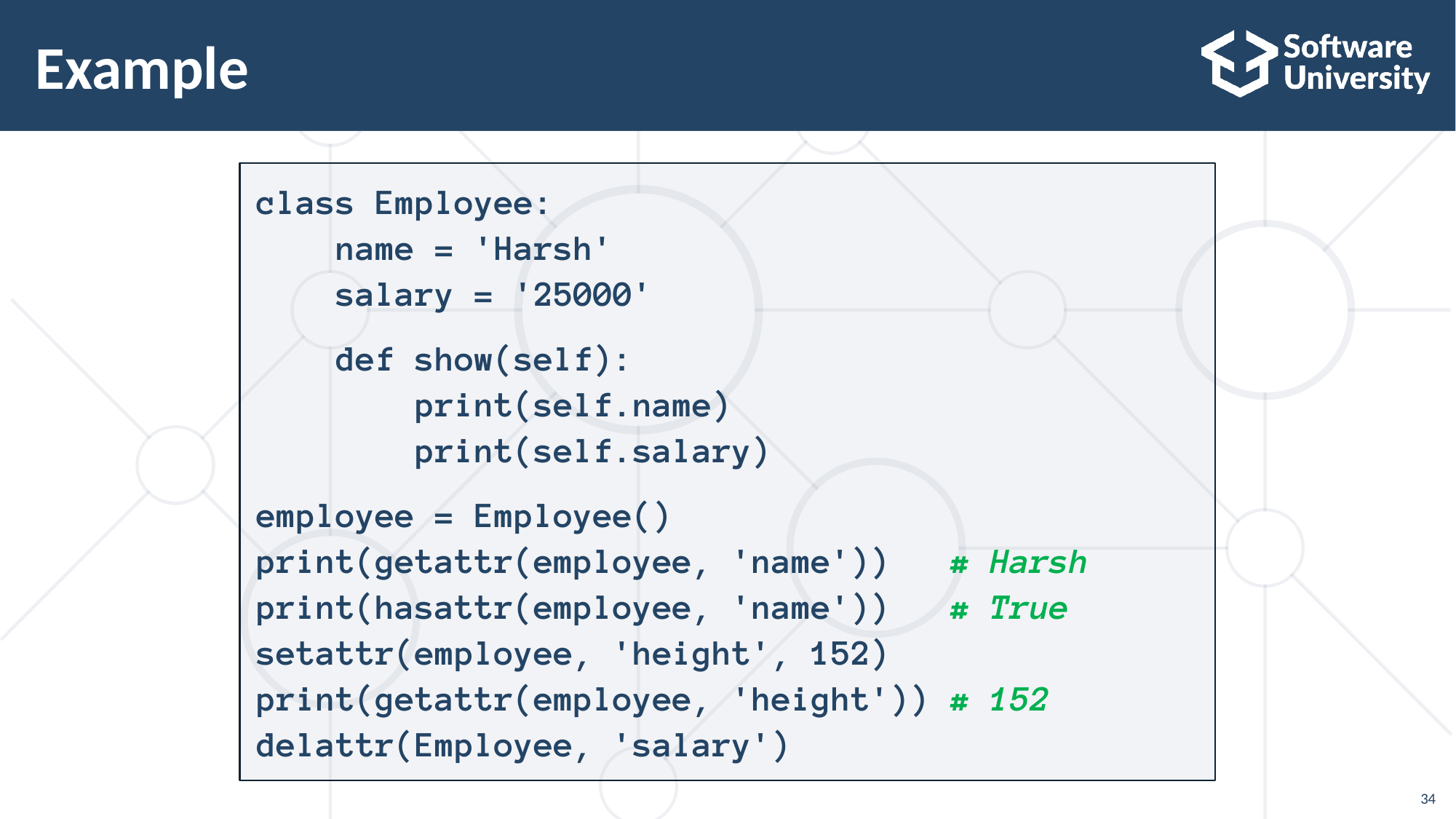

# Example
class Employee:
    name = 'Harsh'
    salary = '25000'

    def show(self):
        print(self.name)
        print(self.salary)

employee = Employee()
print(getattr(employee, 'name'))   # Harsh
print(hasattr(employee, 'name'))   # True
setattr(employee, 'height', 152)
print(getattr(employee, 'height')) # 152
delattr(Employee, 'salary')
34